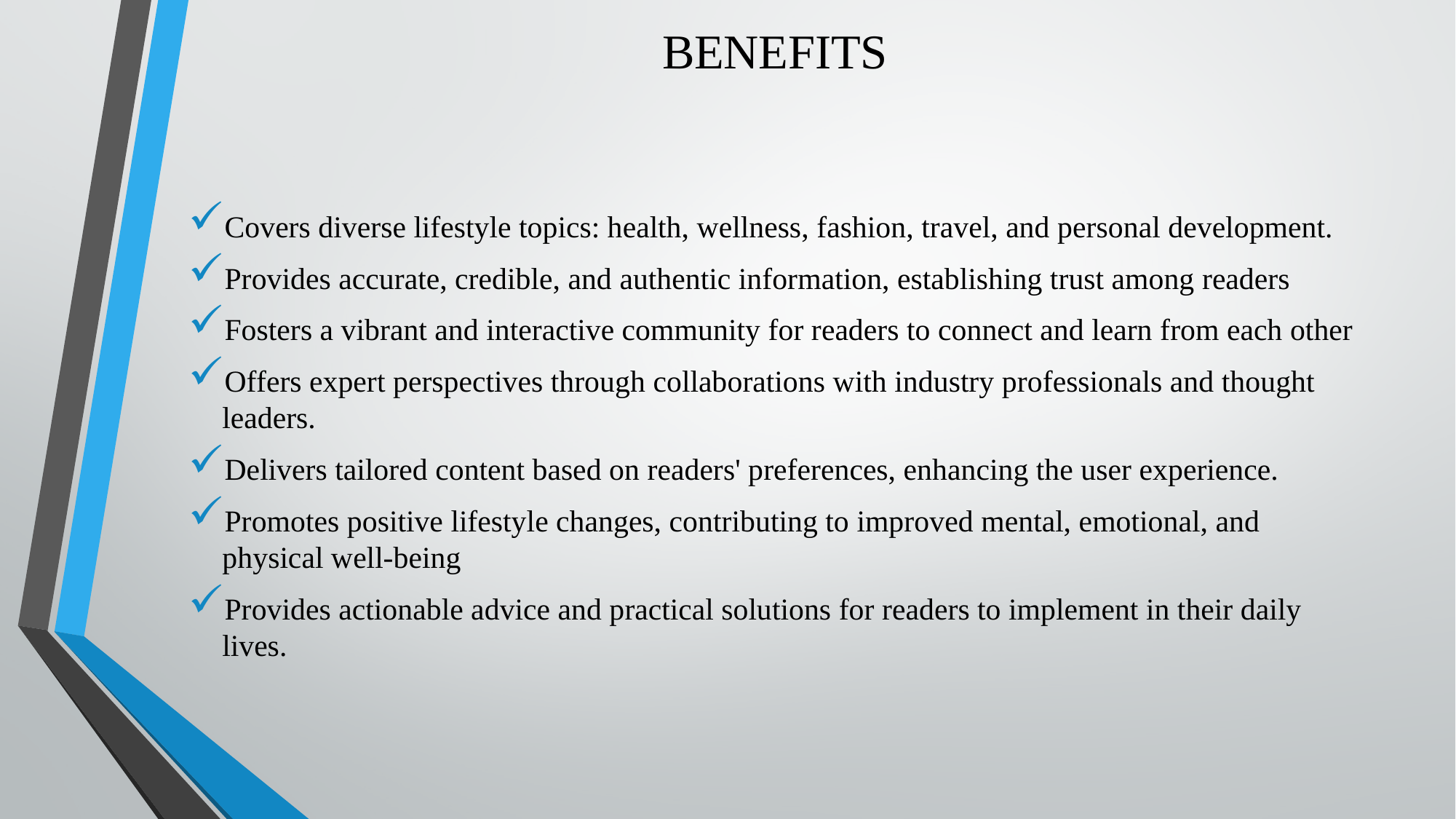

# BENEFITS

Covers diverse lifestyle topics: health, wellness, fashion, travel, and personal development.
Provides accurate, credible, and authentic information, establishing trust among readers
Fosters a vibrant and interactive community for readers to connect and learn from each other
Offers expert perspectives through collaborations with industry professionals and thought leaders.
Delivers tailored content based on readers' preferences, enhancing the user experience.
Promotes positive lifestyle changes, contributing to improved mental, emotional, and physical well-being
Provides actionable advice and practical solutions for readers to implement in their daily lives.